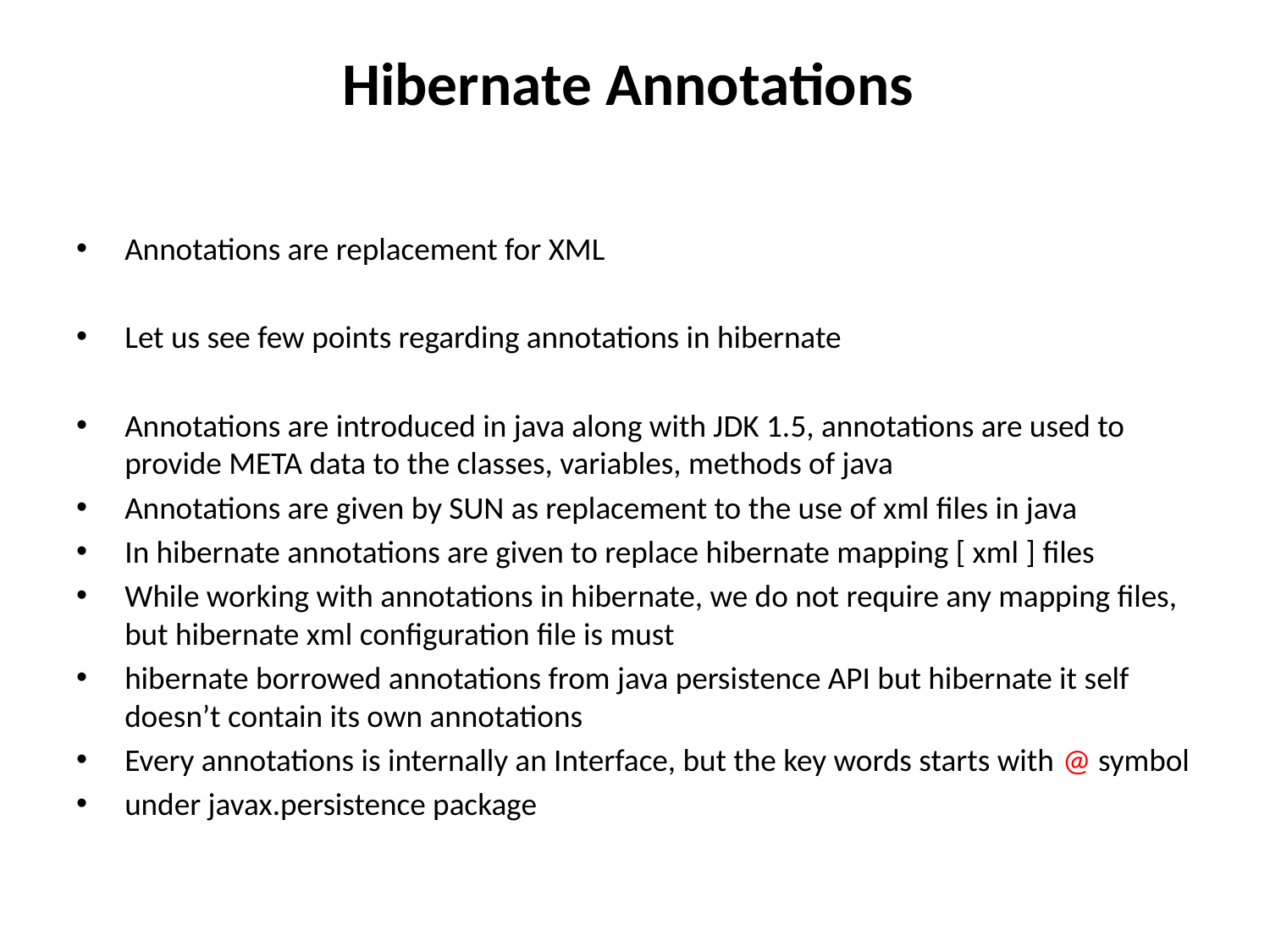

# Hibernate Annotations
Annotations are replacement for XML

Let us see few points regarding annotations in hibernate

Annotations are introduced in java along with JDK 1.5, annotations are used to provide META data to the classes, variables, methods of java
Annotations are given by SUN as replacement to the use of xml files in java
In hibernate annotations are given to replace hibernate mapping [ xml ] files
While working with annotations in hibernate, we do not require any mapping files, but hibernate xml configuration file is must
hibernate borrowed annotations from java persistence API but hibernate it self doesn’t contain its own annotations
Every annotations is internally an Interface, but the key words starts with @ symbol
under javax.persistence package